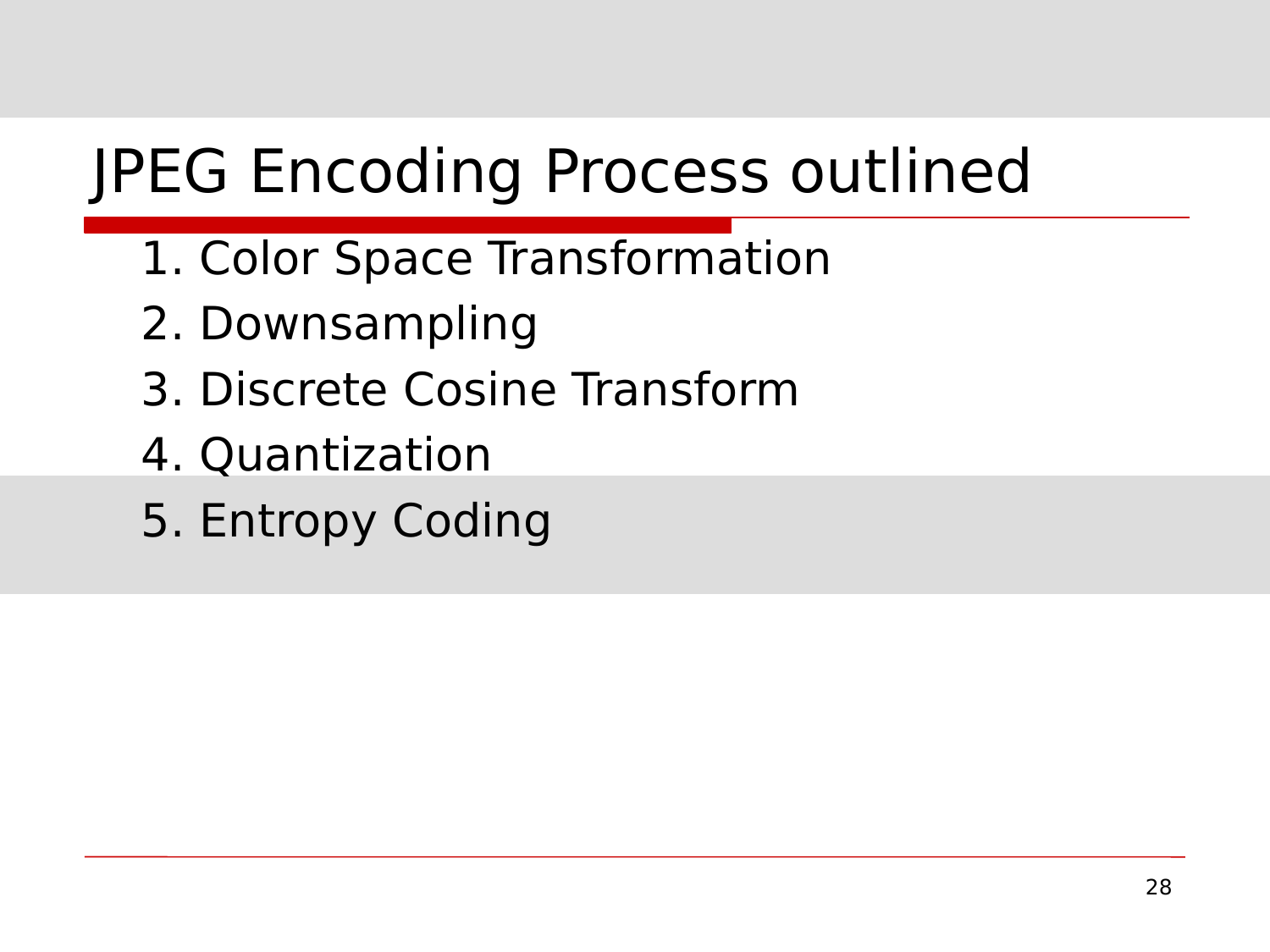

# JPEG Encoding Process outlined
1. Color Space Transformation
2. Downsampling
3. Discrete Cosine Transform
4. Quantization
5. Entropy Coding
28